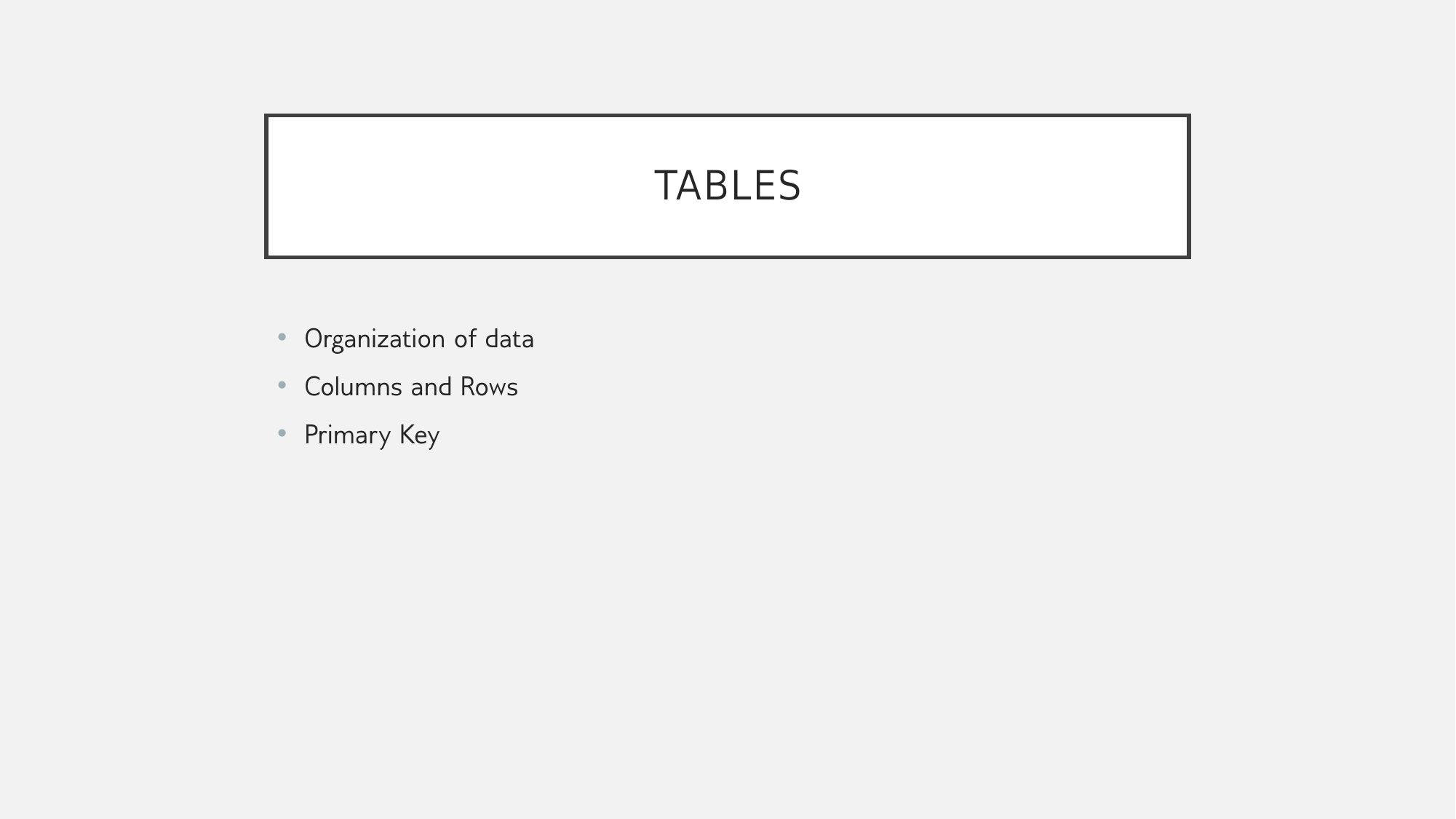

# Tables
Organization of data
Columns and Rows
Primary Key